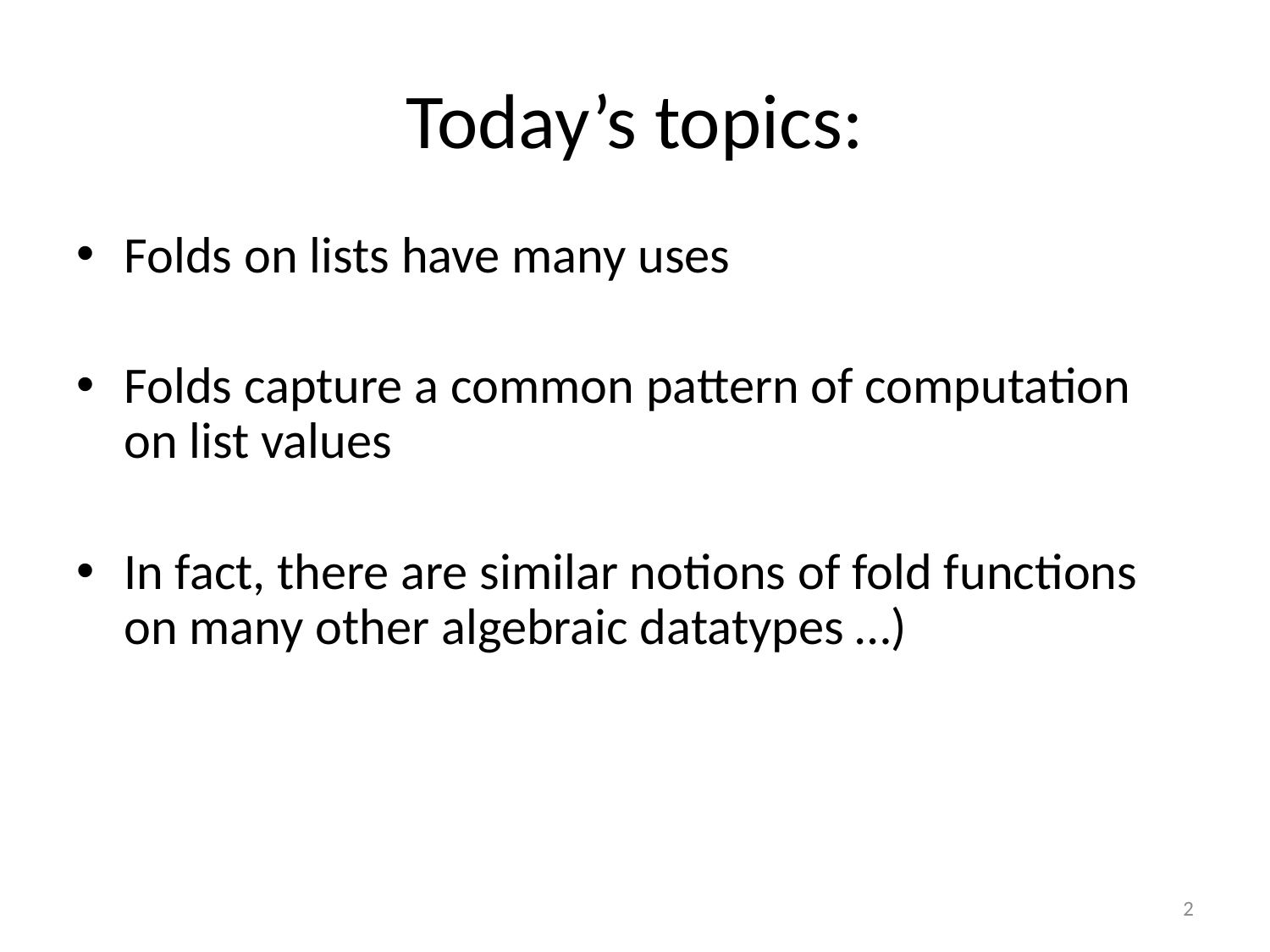

# Today’s topics:
Folds on lists have many uses

Folds capture a common pattern of computation on list values

In fact, there are similar notions of fold functions on many other algebraic datatypes …)

2